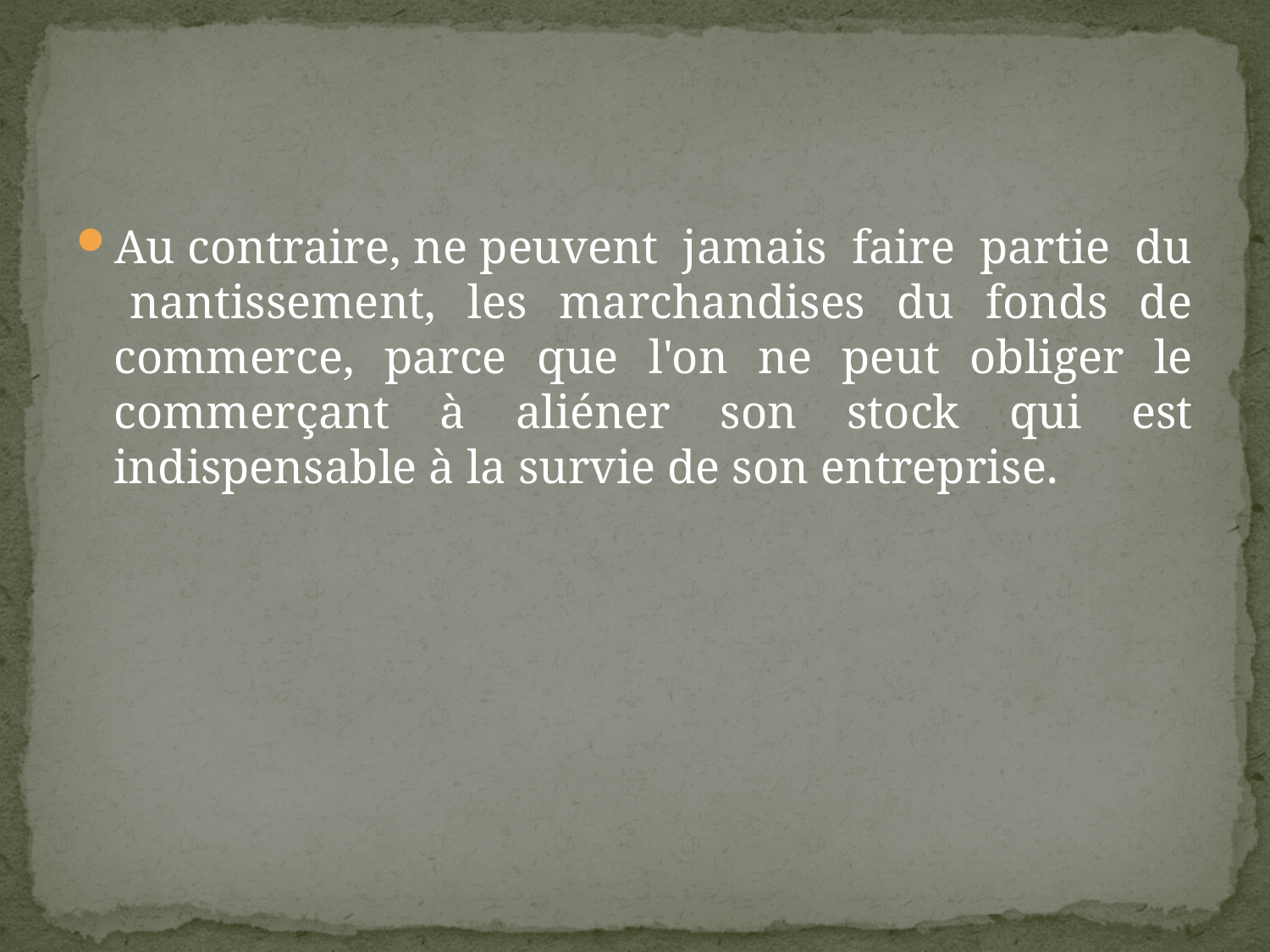

#
Au contraire, ne peuvent  jamais  faire  partie  du  nantissement,  les  marchandises  du  fonds  de commerce, parce que l'on ne peut obliger le commerçant à aliéner son stock qui est indispensable à la survie de son entreprise.